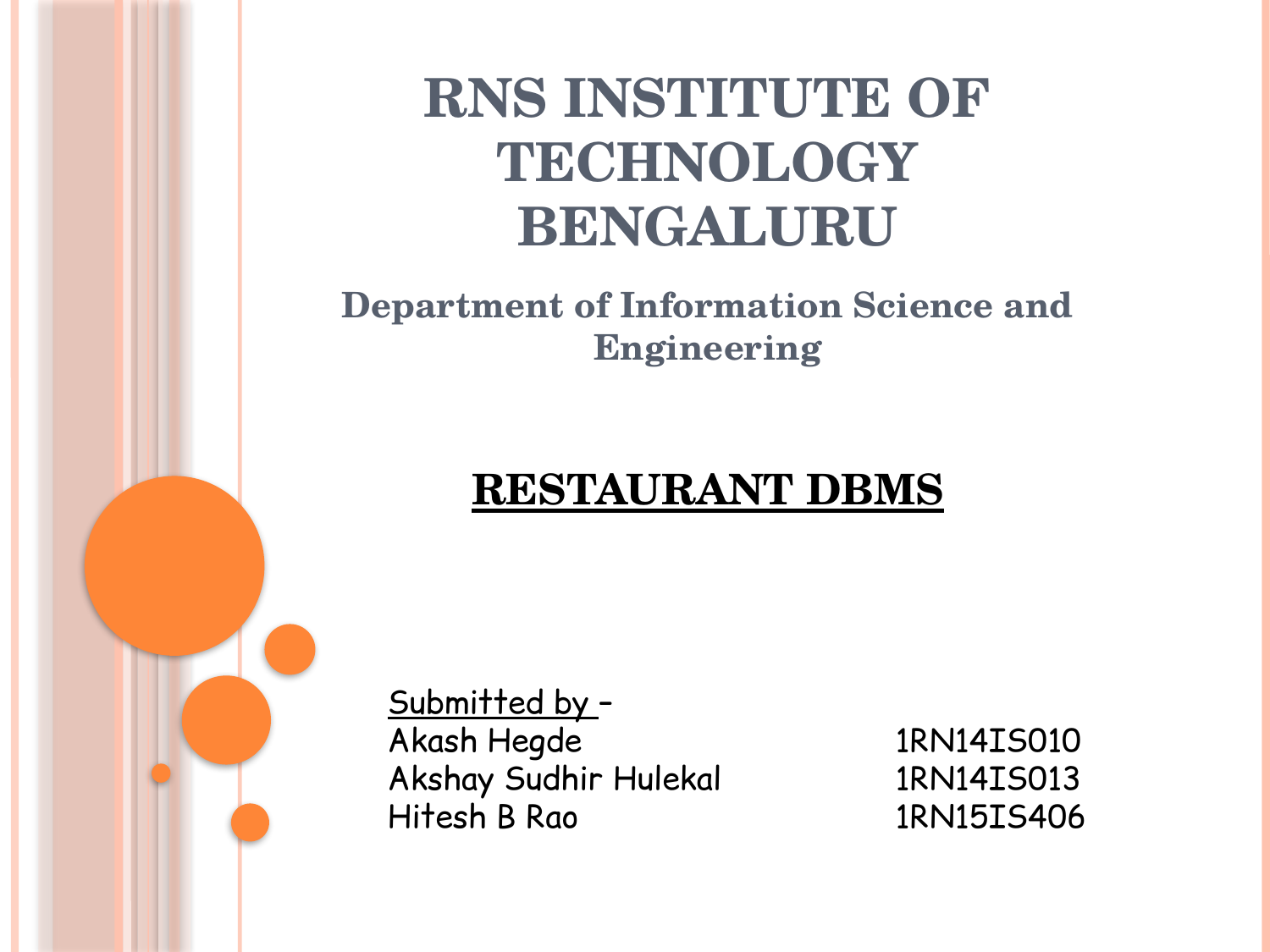

# RNS Institute of Technology Bengaluru
Department of Information Science and Engineering
RESTAURANT DBMS
Submitted by –
Akash Hegde			1RN14IS010
Akshay Sudhir Hulekal		1RN14IS013
Hitesh B Rao			1RN15IS406